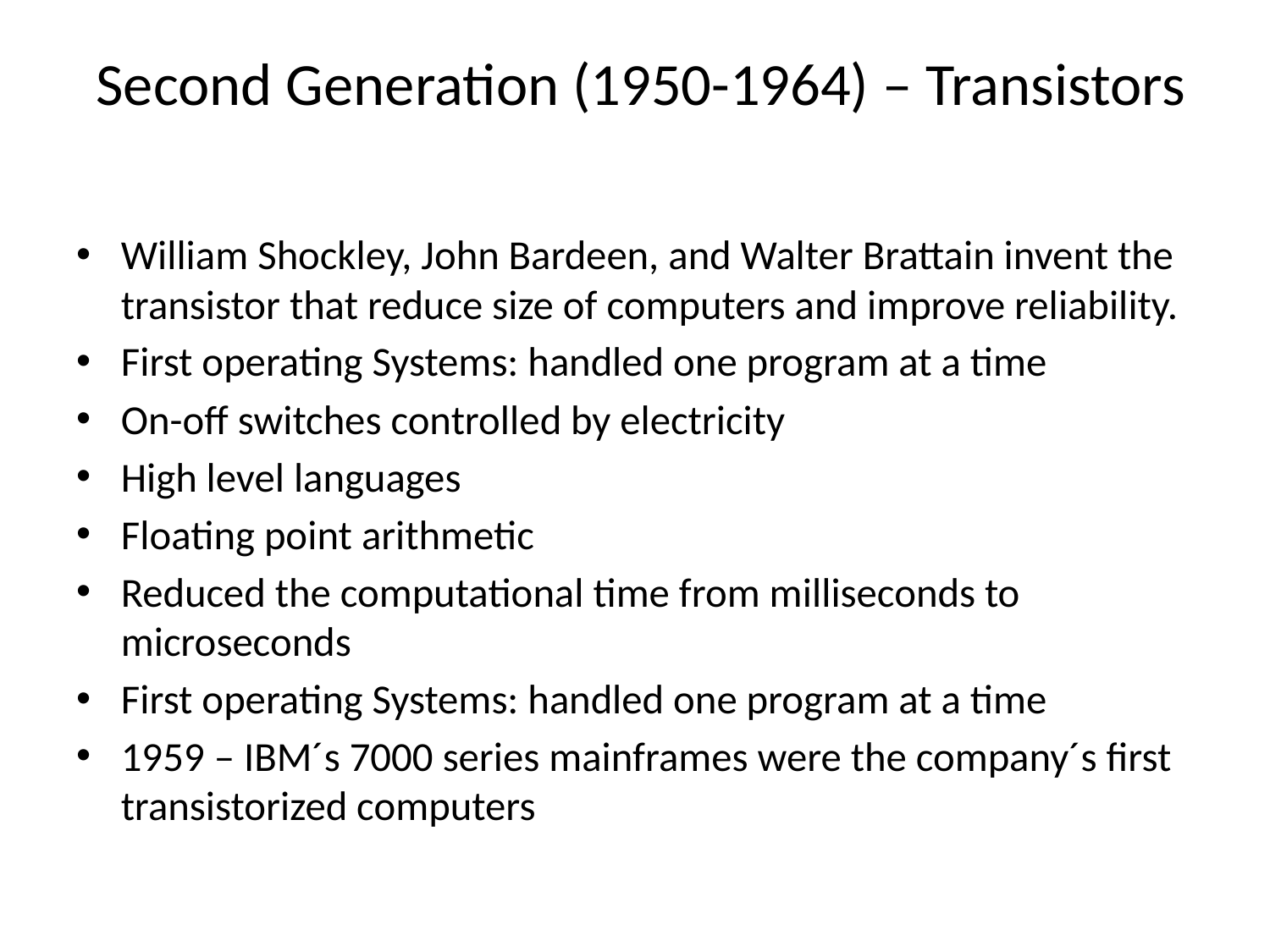

# Second Generation (1950-1964) – Transistors
William Shockley, John Bardeen, and Walter Brattain invent the transistor that reduce size of computers and improve reliability.
First operating Systems: handled one program at a time
On-off switches controlled by electricity
High level languages
Floating point arithmetic
Reduced the computational time from milliseconds to microseconds
First operating Systems: handled one program at a time
1959 – IBM´s 7000 series mainframes were the company´s first transistorized computers